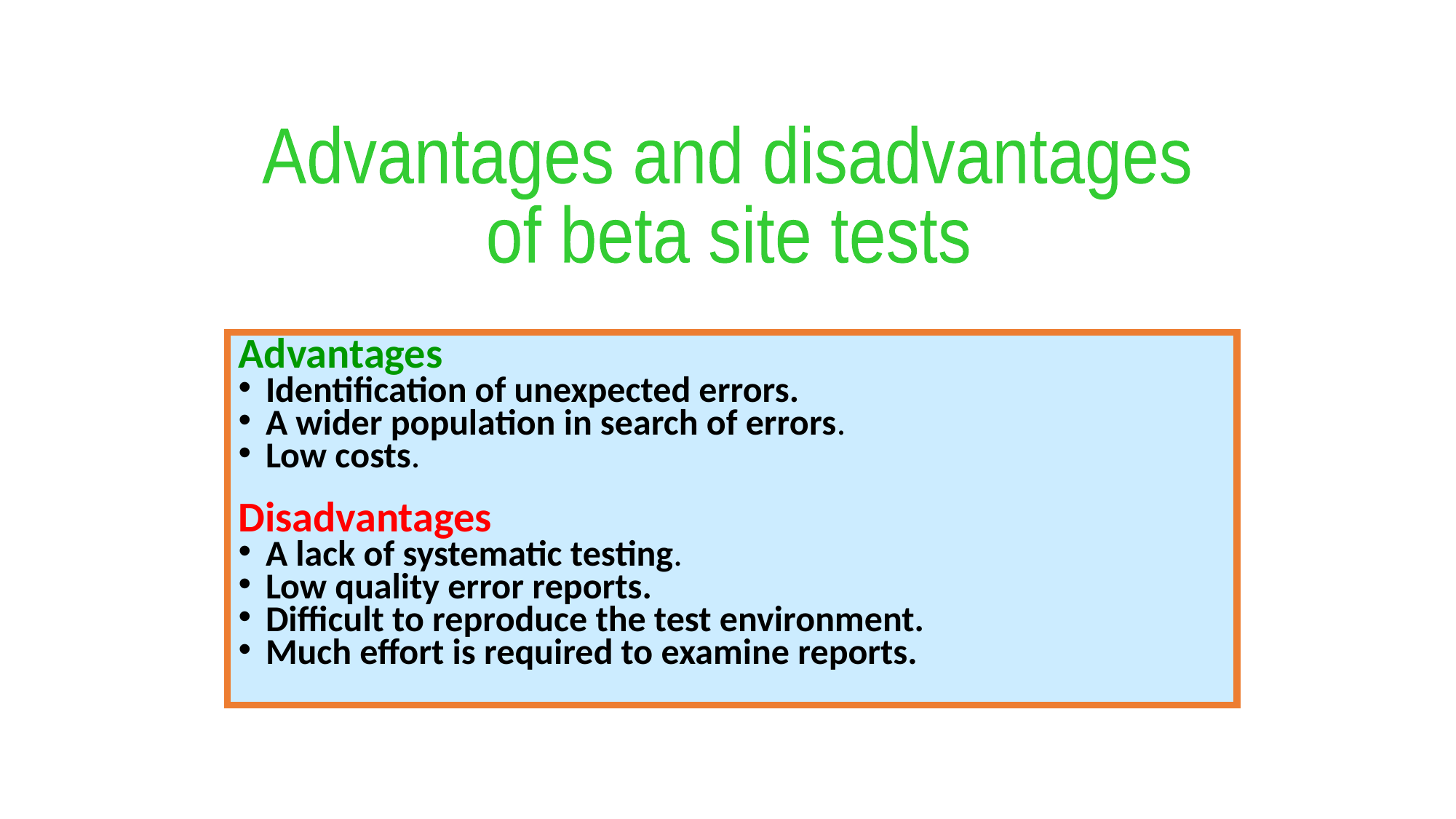

Advantages and disadvantages
of beta site tests
Advantages
Identification of unexpected errors.
A wider population in search of errors.
Low costs.

Disadvantages
A lack of systematic testing.
Low quality error reports.
Difficult to reproduce the test environment.
Much effort is required to examine reports.